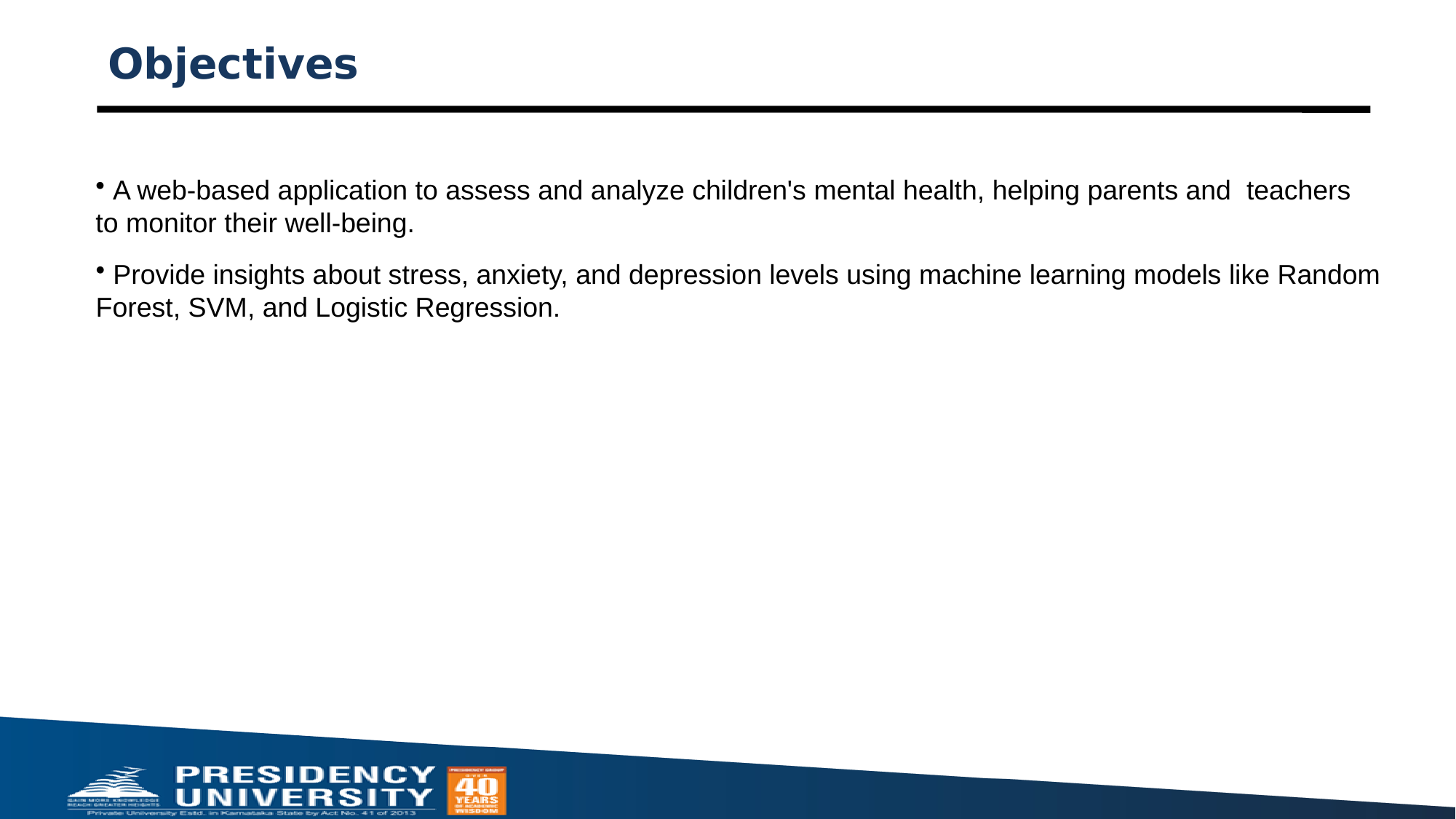

# Objectives

 A web-based application to assess and analyze children's mental health, helping parents and  teachers to monitor their well-being.
 Provide insights about stress, anxiety, and depression levels using machine learning models like Random Forest, SVM, and Logistic Regression.